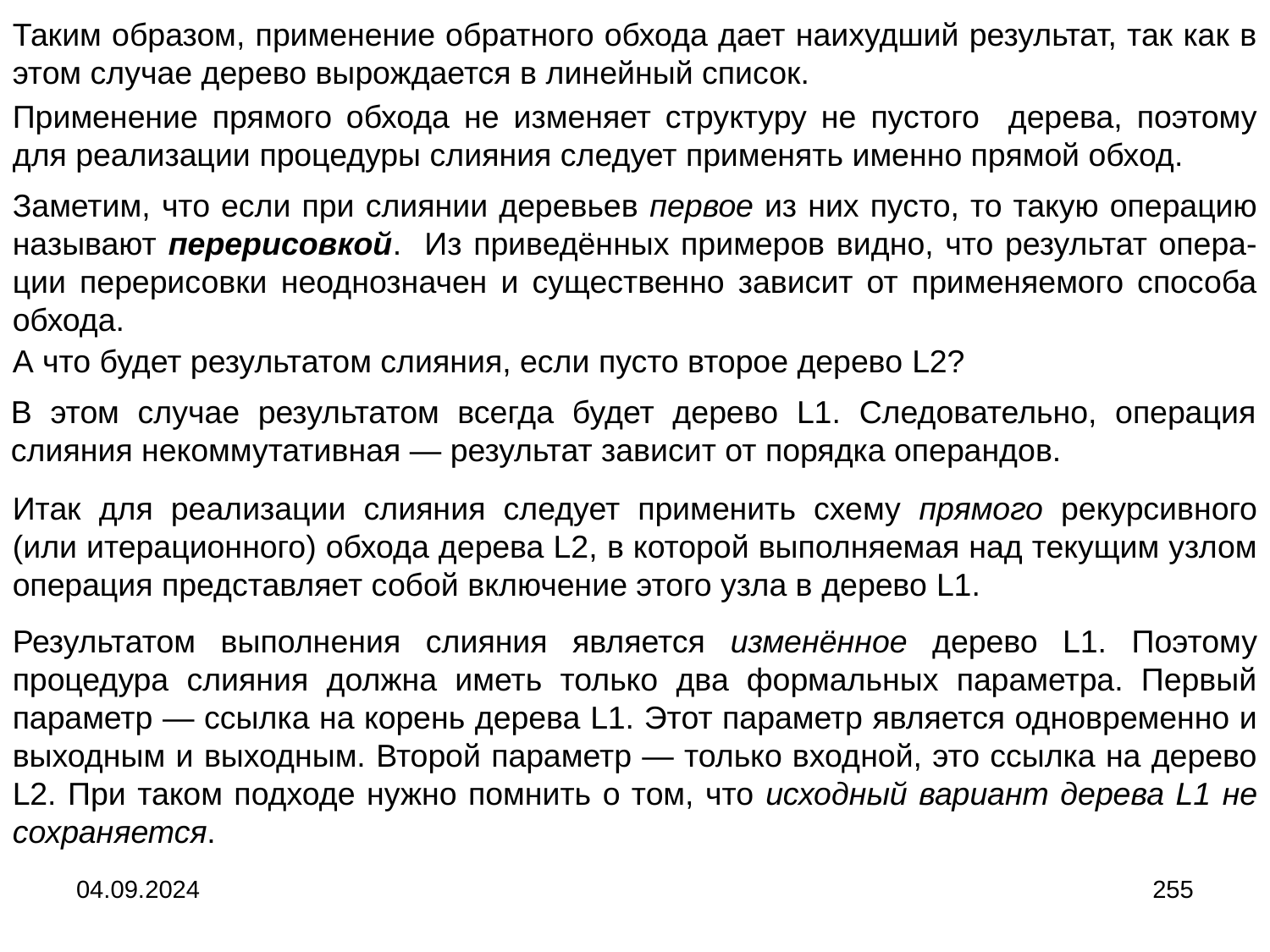

Таким образом, применение обратного обхода дает наихудший результат, так как в этом случае дерево вырождается в линейный список.
Применение прямого обхода не изменяет структуру не пустого  дерева, поэтому для реализации процедуры слияния следует применять именно прямой обход.
Заметим, что если при слиянии деревьев первое из них пусто, то такую операцию называют перерисовкой.  Из приведённых примеров видно, что результат опера-ции перерисовки неоднозначен и существенно зависит от применяемого способа обхода.
А что будет результатом слияния, если пусто второе дерево L2?
В этом случае результатом всегда будет дерево L1. Следовательно, операция слияния некоммутативная ― результат зависит от порядка операндов.
Итак для реализации слияния следует применить схему прямого рекурсивного (или итерационного) обхода дерева L2, в которой выполняемая над текущим узлом операция представляет собой включение этого узла в дерево L1.
Результатом выполнения слияния является изменённое дерево L1. Поэтому процедура слияния должна иметь только два формальных параметра. Первый параметр ― ссылка на корень дерева L1. Этот параметр является одновременно и выходным и выходным. Второй параметр ― только входной, это ссылка на дерево L2. При таком подходе нужно помнить о том, что исходный вариант дерева L1 не сохраняется.
04.09.2024
255